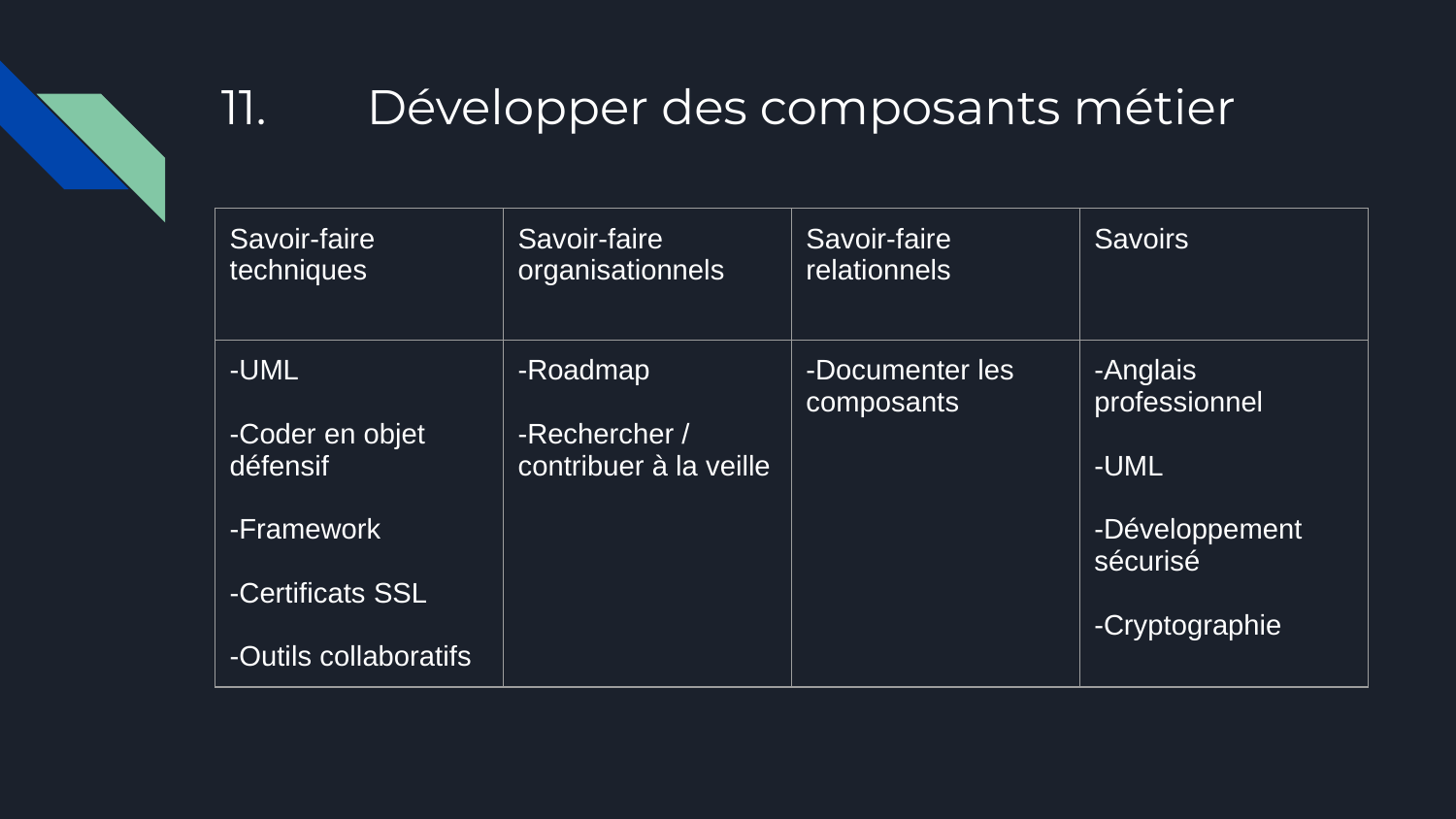

# 11.	Développer des composants métier
| Savoir-faire techniques | Savoir-faire organisationnels | Savoir-faire relationnels | Savoirs |
| --- | --- | --- | --- |
| -UML -Coder en objet défensif -Framework -Certificats SSL -Outils collaboratifs | -Roadmap -Rechercher / contribuer à la veille | -Documenter les composants | -Anglais professionnel -UML -Développement sécurisé -Cryptographie |